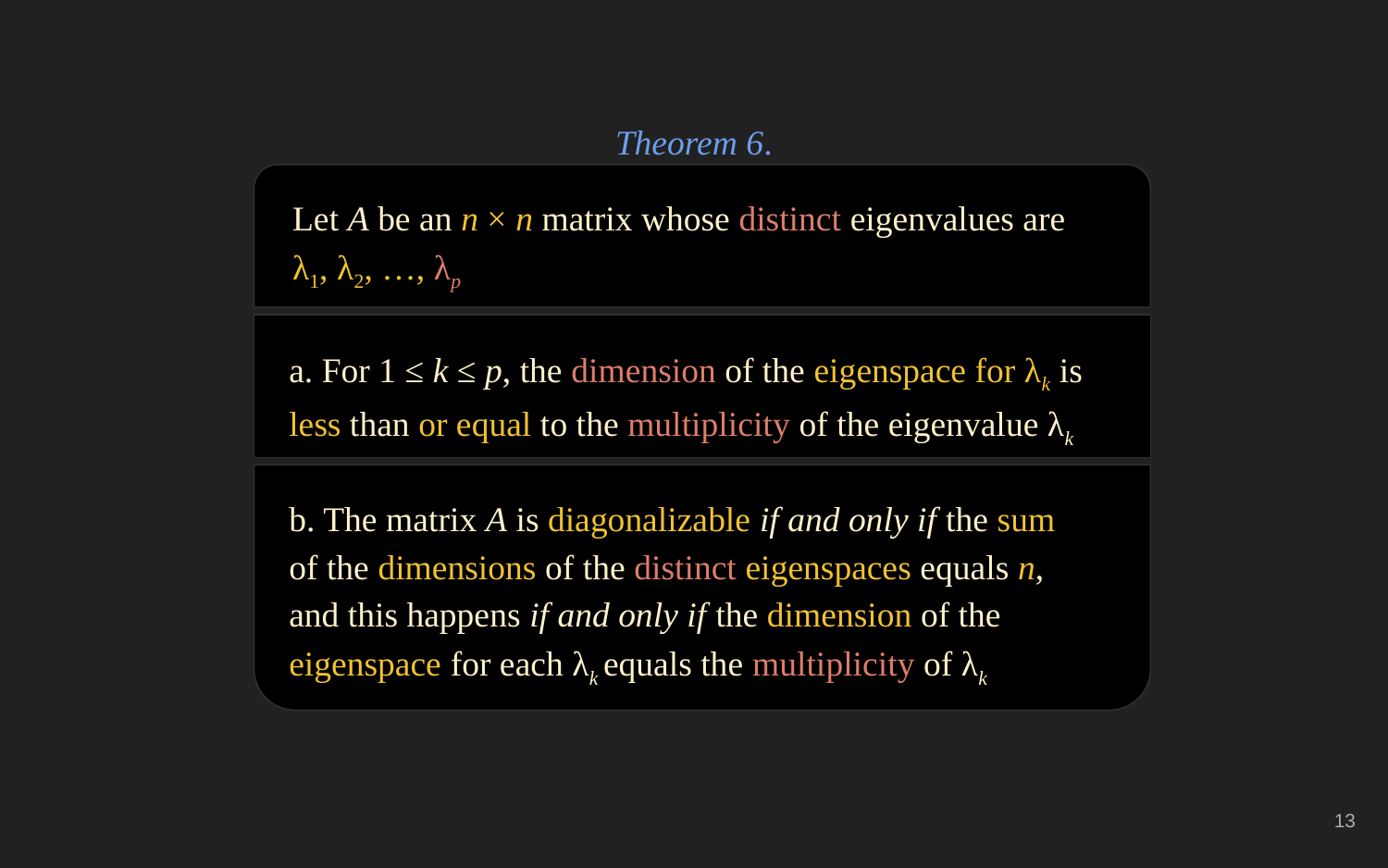

Theorem 6.

Let A be an n × n matrix whose distinct eigenvalues are λ1, λ2, …, λp

a. For 1 ≤ k ≤ p, the dimension of the eigenspace for λk is less than or equal to the multiplicity of the eigenvalue λk

b. The matrix A is diagonalizable if and only if the sum of the dimensions of the distinct eigenspaces equals n, and this happens if and only if the dimension of the eigenspace for each λk equals the multiplicity of λk
13